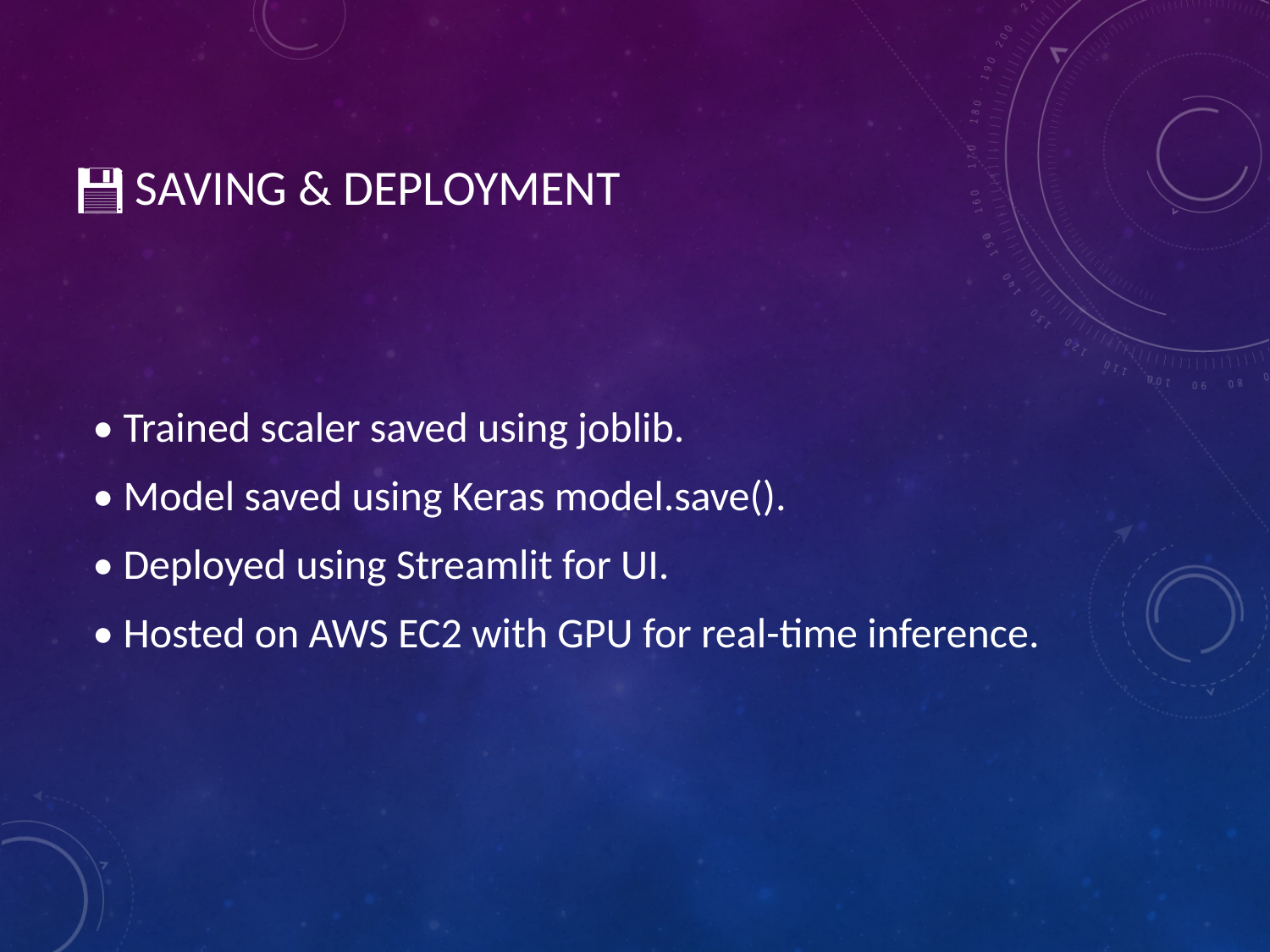

# 💾 Saving & Deployment
• Trained scaler saved using joblib.
• Model saved using Keras model.save().
• Deployed using Streamlit for UI.
• Hosted on AWS EC2 with GPU for real-time inference.